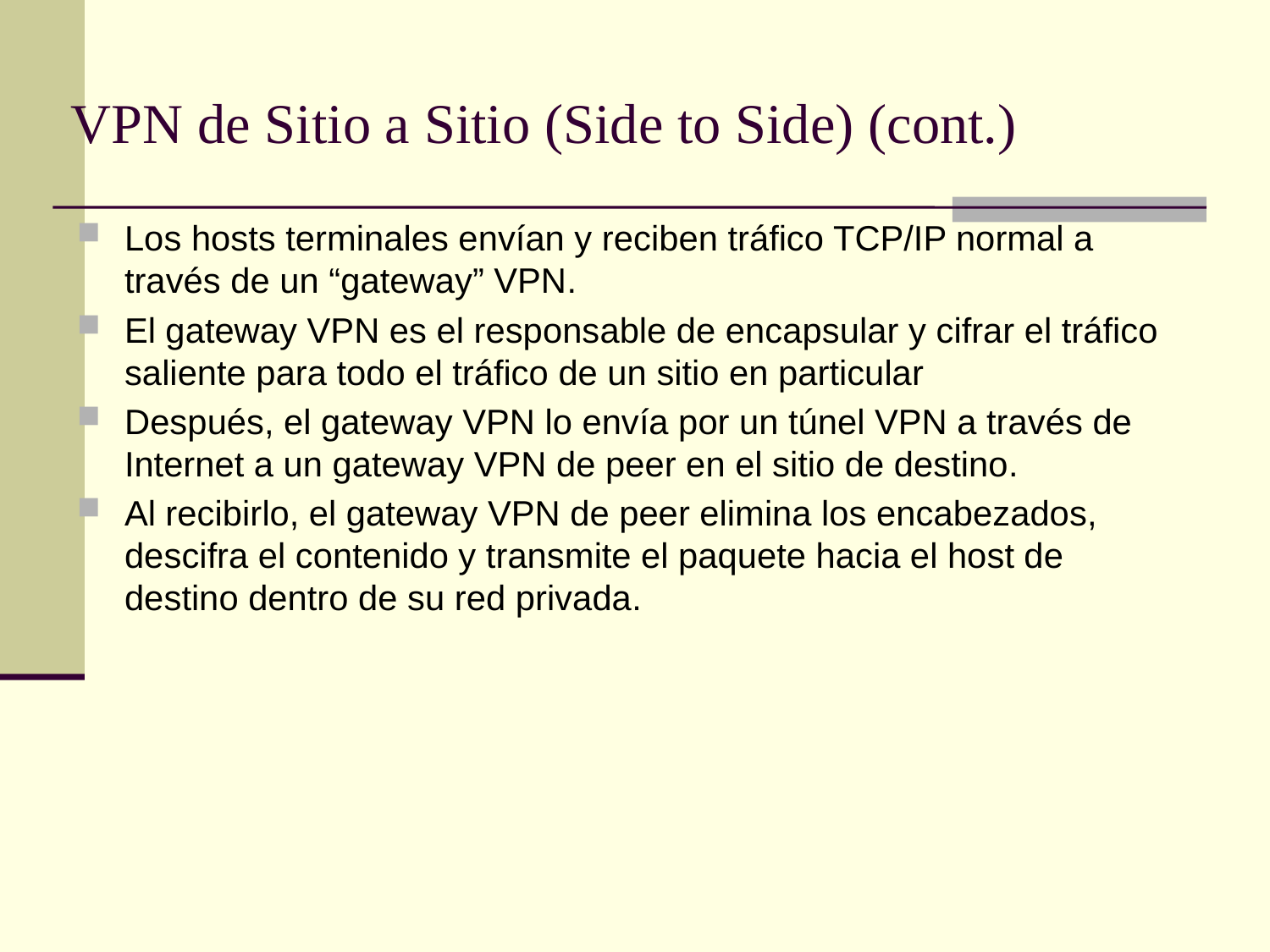

# VPN de Sitio a Sitio (Side to Side) (cont.)
Los hosts terminales envían y reciben tráfico TCP/IP normal a través de un “gateway” VPN.
El gateway VPN es el responsable de encapsular y cifrar el tráfico saliente para todo el tráfico de un sitio en particular
Después, el gateway VPN lo envía por un túnel VPN a través de Internet a un gateway VPN de peer en el sitio de destino.
Al recibirlo, el gateway VPN de peer elimina los encabezados, descifra el contenido y transmite el paquete hacia el host de destino dentro de su red privada.